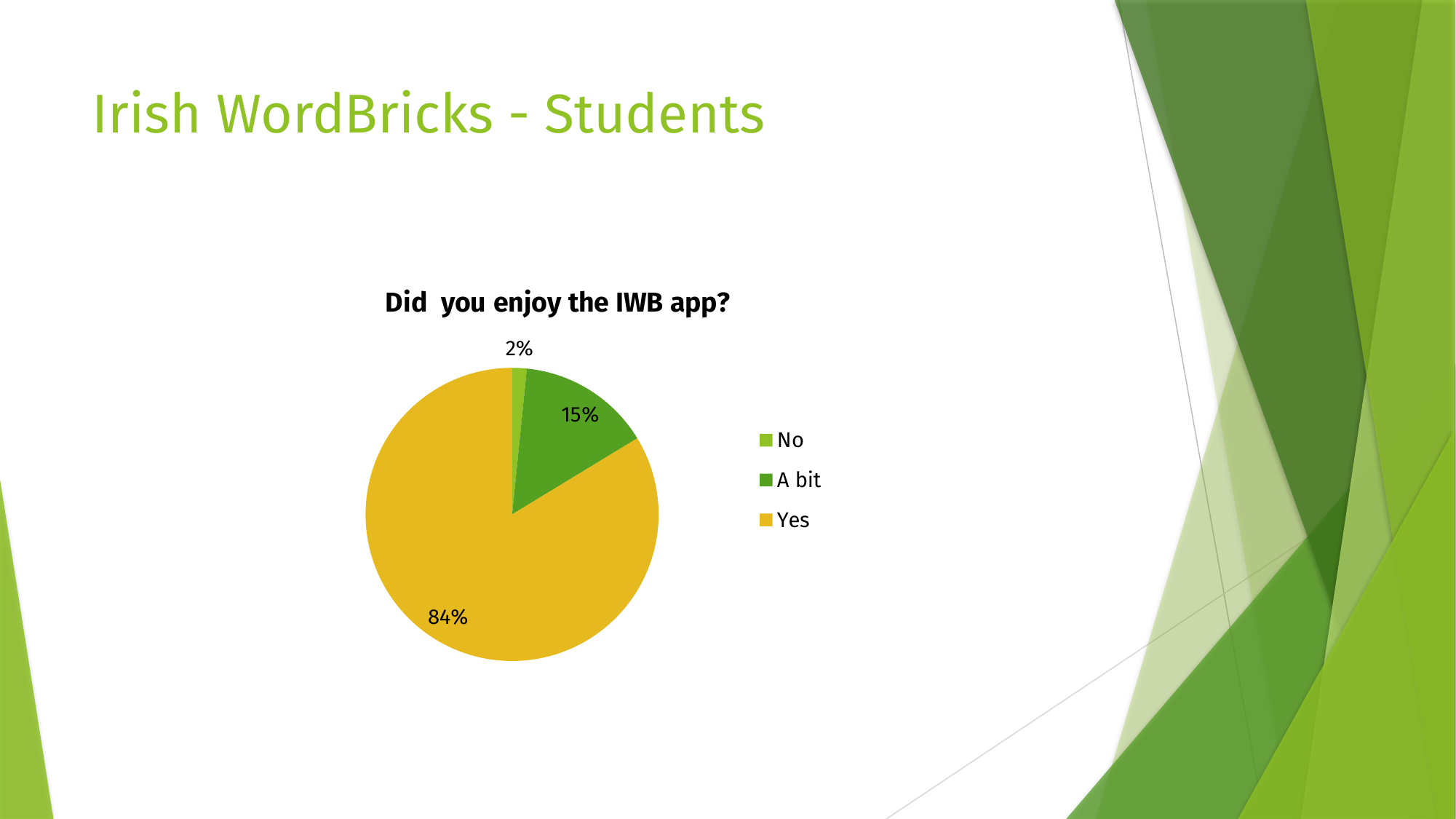

# Irish WordBricks - Students

### Chart: Did  you enjoy the IWB app?

| Category |  |
|---|---|
| No | 6.0 |
| A bit | 55.0 |
| Yes | 313.0 |